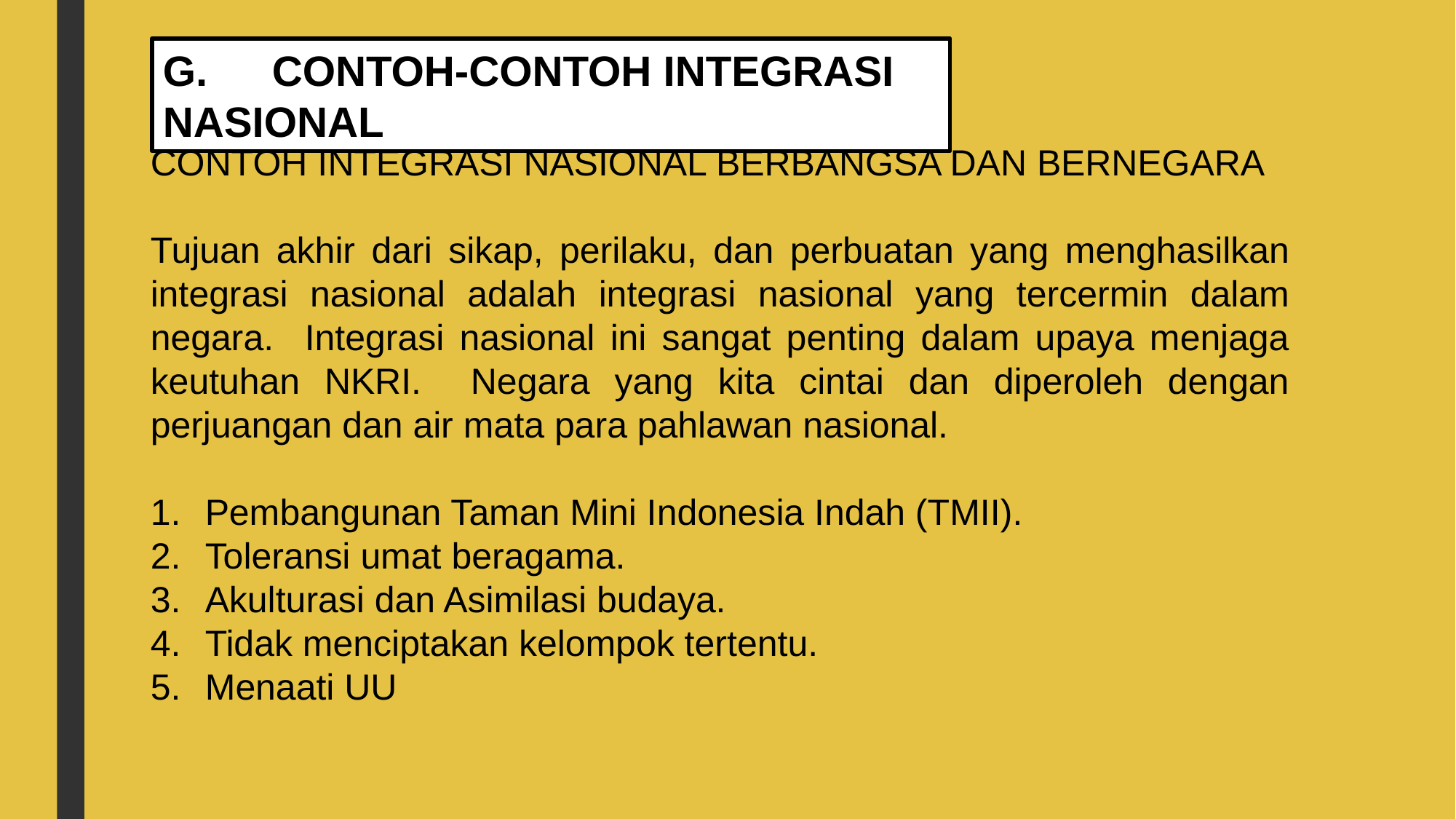

G.	CONTOH-CONTOH INTEGRASI NASIONAL
CONTOH INTEGRASI NASIONAL BERBANGSA DAN BERNEGARA

Tujuan akhir dari sikap, perilaku, dan perbuatan yang menghasilkan integrasi nasional adalah integrasi nasional yang tercermin dalam negara.  Integrasi nasional ini sangat penting dalam upaya menjaga keutuhan NKRI.  Negara yang kita cintai dan diperoleh dengan perjuangan dan air mata para pahlawan nasional.

Pembangunan Taman Mini Indonesia Indah (TMII).
Toleransi umat beragama.
Akulturasi dan Asimilasi budaya.
Tidak menciptakan kelompok tertentu.
Menaati UU